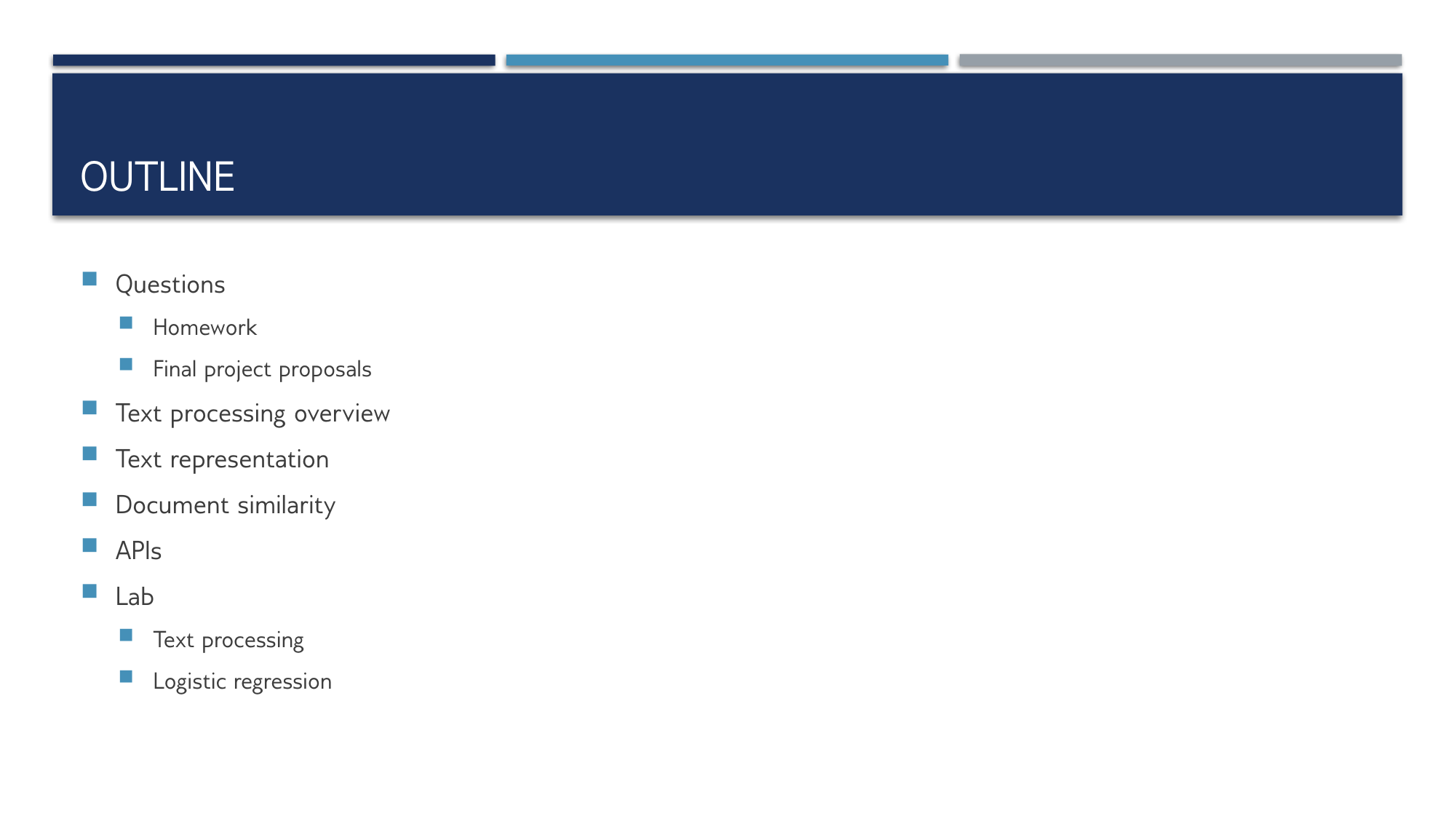

# Outline
Questions
Homework
Final project proposals
Text processing overview
Text representation
Document similarity
APIs
Lab
Text processing
Logistic regression